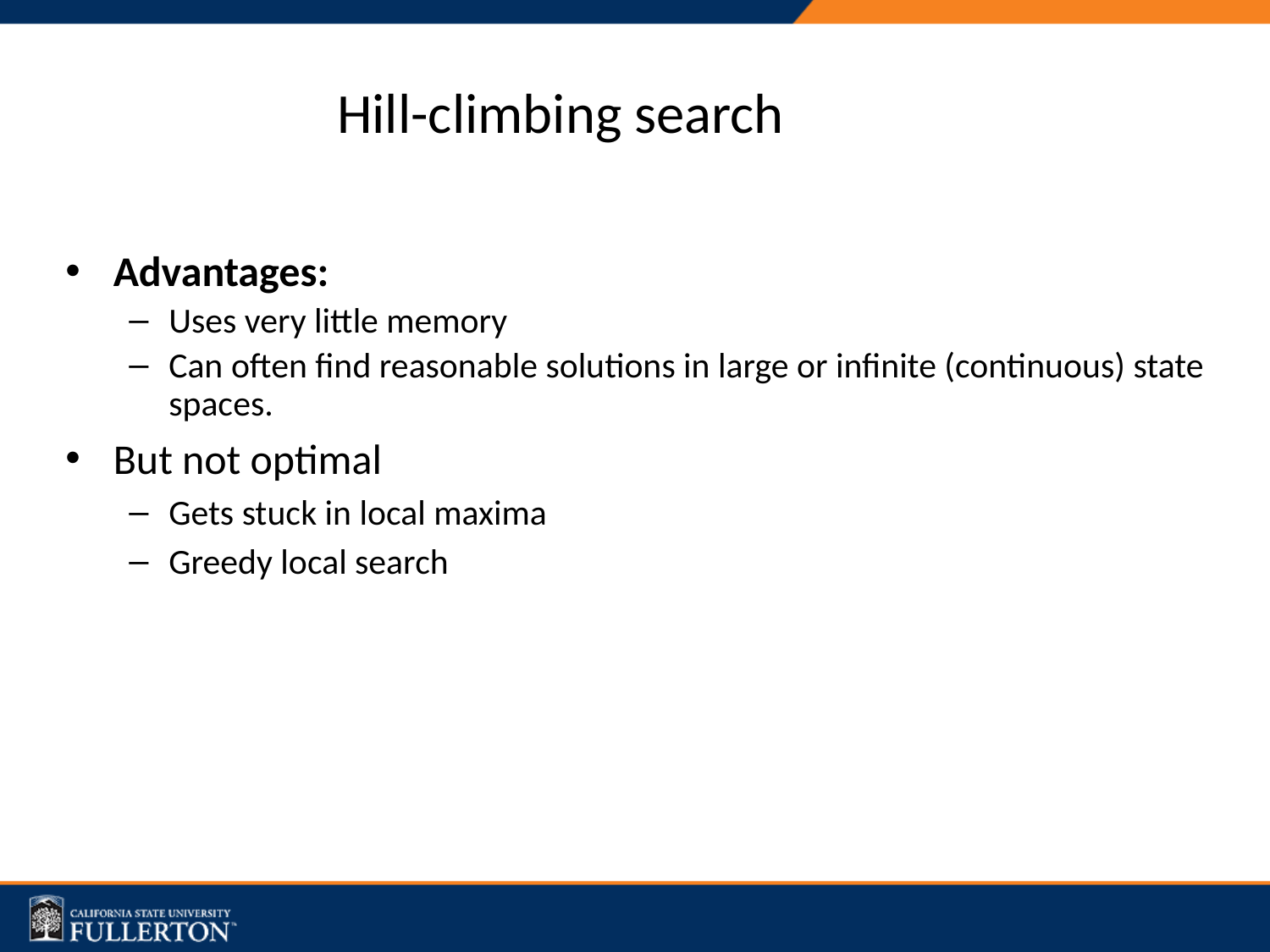

# Hill-climbing search
Advantages:
Uses very little memory
Can often find reasonable solutions in large or infinite (continuous) state spaces.
But not optimal
Gets stuck in local maxima
Greedy local search